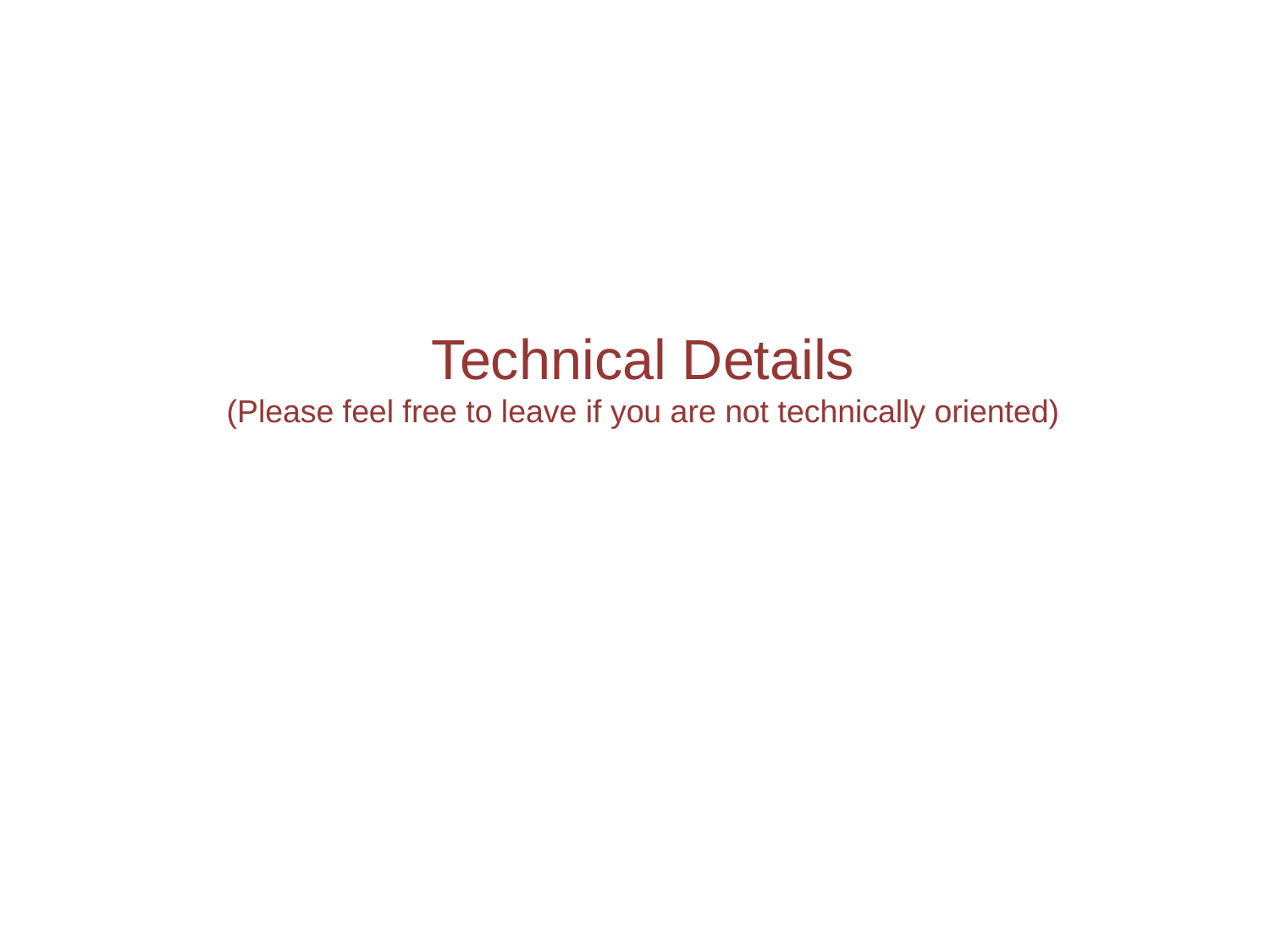

# Technical Details (Please feel free to leave if you are not technically oriented)